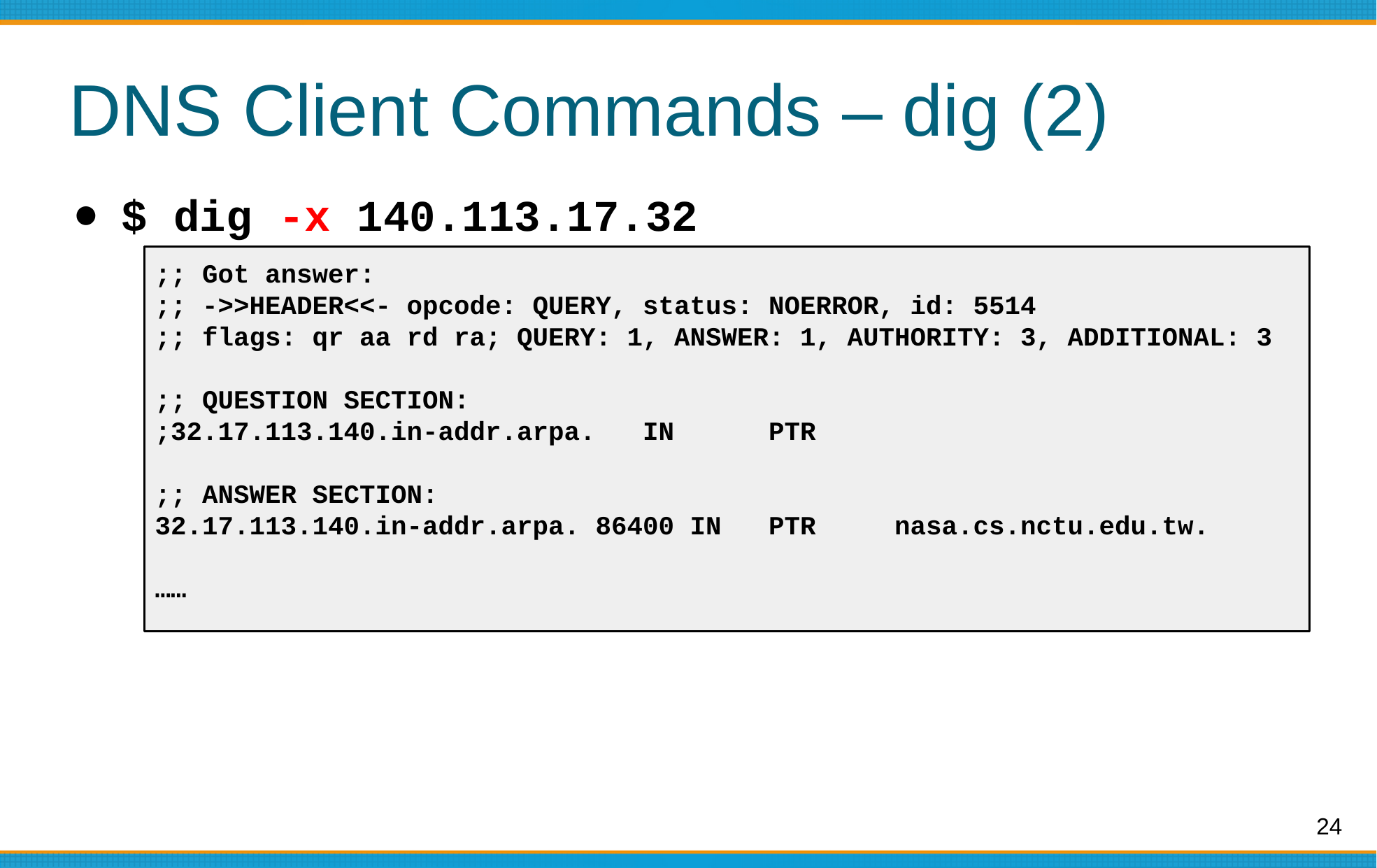

# DNS Client Commands – dig (2)
$ dig -x 140.113.17.32
;; Got answer:
;; ->>HEADER<<- opcode: QUERY, status: NOERROR, id: 5514
;; flags: qr aa rd ra; QUERY: 1, ANSWER: 1, AUTHORITY: 3, ADDITIONAL: 3

;; QUESTION SECTION:
;32.17.113.140.in-addr.arpa.   IN      PTR

;; ANSWER SECTION:
32.17.113.140.in-addr.arpa. 86400 IN   PTR     nasa.cs.nctu.edu.tw.

……
24